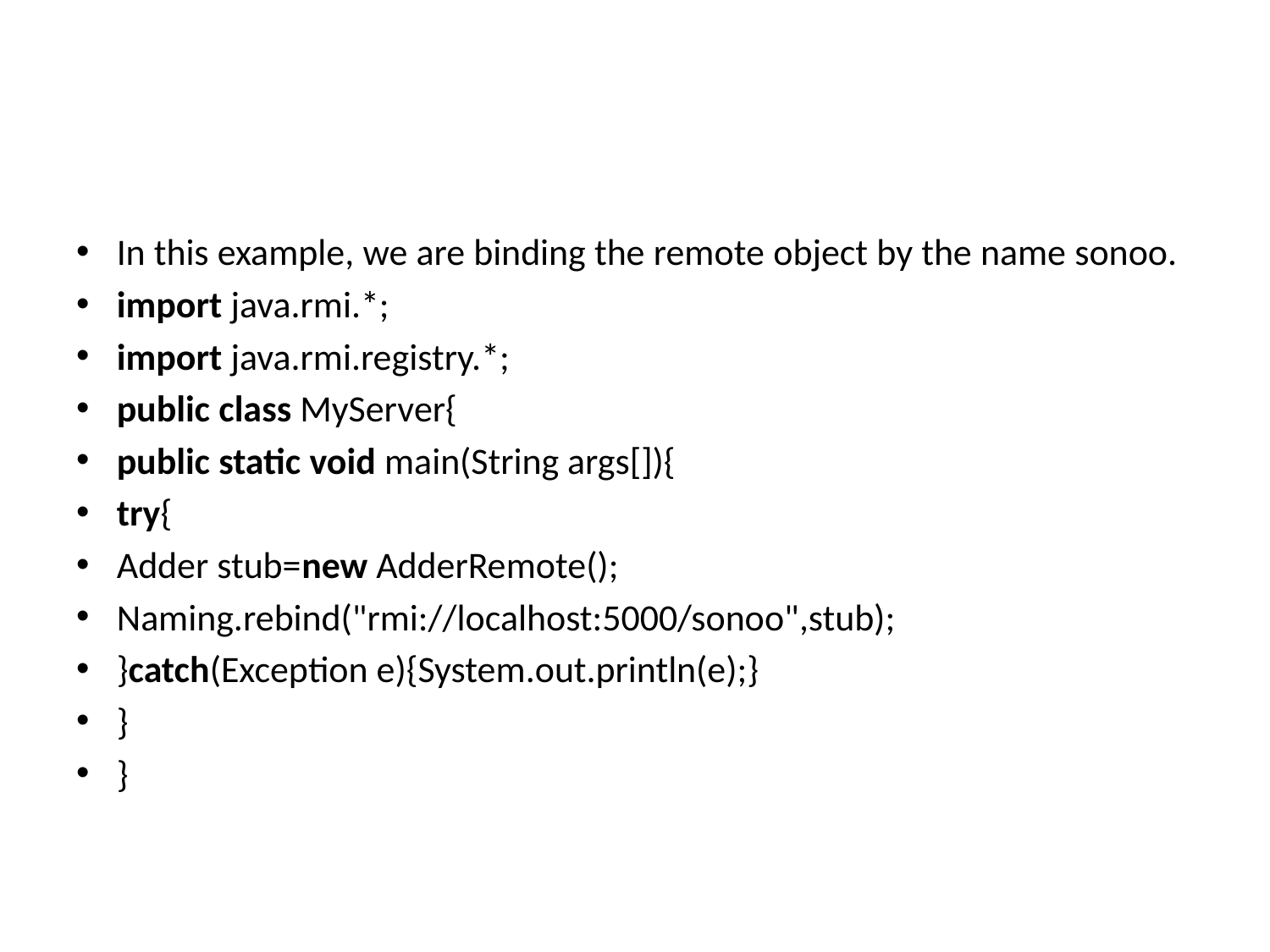

#
In this example, we are binding the remote object by the name sonoo.
import java.rmi.*;
import java.rmi.registry.*;
public class MyServer{
public static void main(String args[]){
try{
Adder stub=new AdderRemote();
Naming.rebind("rmi://localhost:5000/sonoo",stub);
}catch(Exception e){System.out.println(e);}
}
}